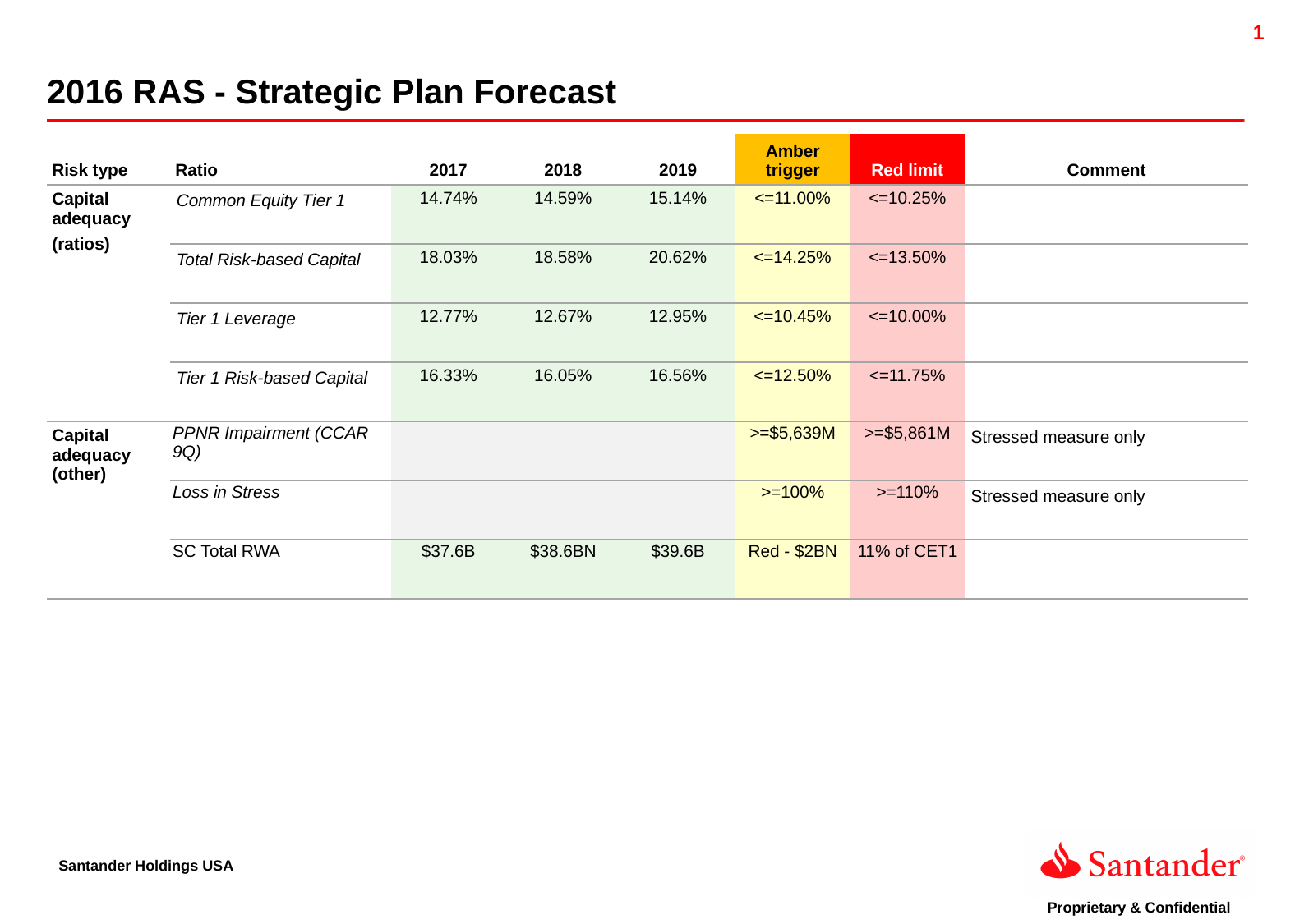

2016 RAS - Strategic Plan Forecast
| Risk type | Ratio | 2017 | 2018 | 2019 | Amber trigger | Red limit | Comment |
| --- | --- | --- | --- | --- | --- | --- | --- |
| Capital adequacy (ratios) | Common Equity Tier 1 | 14.74% | 14.59% | 15.14% | <=11.00% | <=10.25% |  |
|  | Total Risk-based Capital | 18.03% | 18.58% | 20.62% | <=14.25% | <=13.50% |  |
|  | Tier 1 Leverage | 12.77% | 12.67% | 12.95% | <=10.45% | <=10.00% |  |
|  | Tier 1 Risk-based Capital | 16.33% | 16.05% | 16.56% | <=12.50% | <=11.75% |  |
| Capital adequacy (other) | PPNR Impairment (CCAR 9Q) |  |  |  | >=$5,639M | >=$5,861M | Stressed measure only |
|  | Loss in Stress |  |  |  | >=100% | >=110% | Stressed measure only |
|  | SC Total RWA | $37.6B | $38.6BN | $39.6B | Red - $2BN | 11% of CET1 |  |